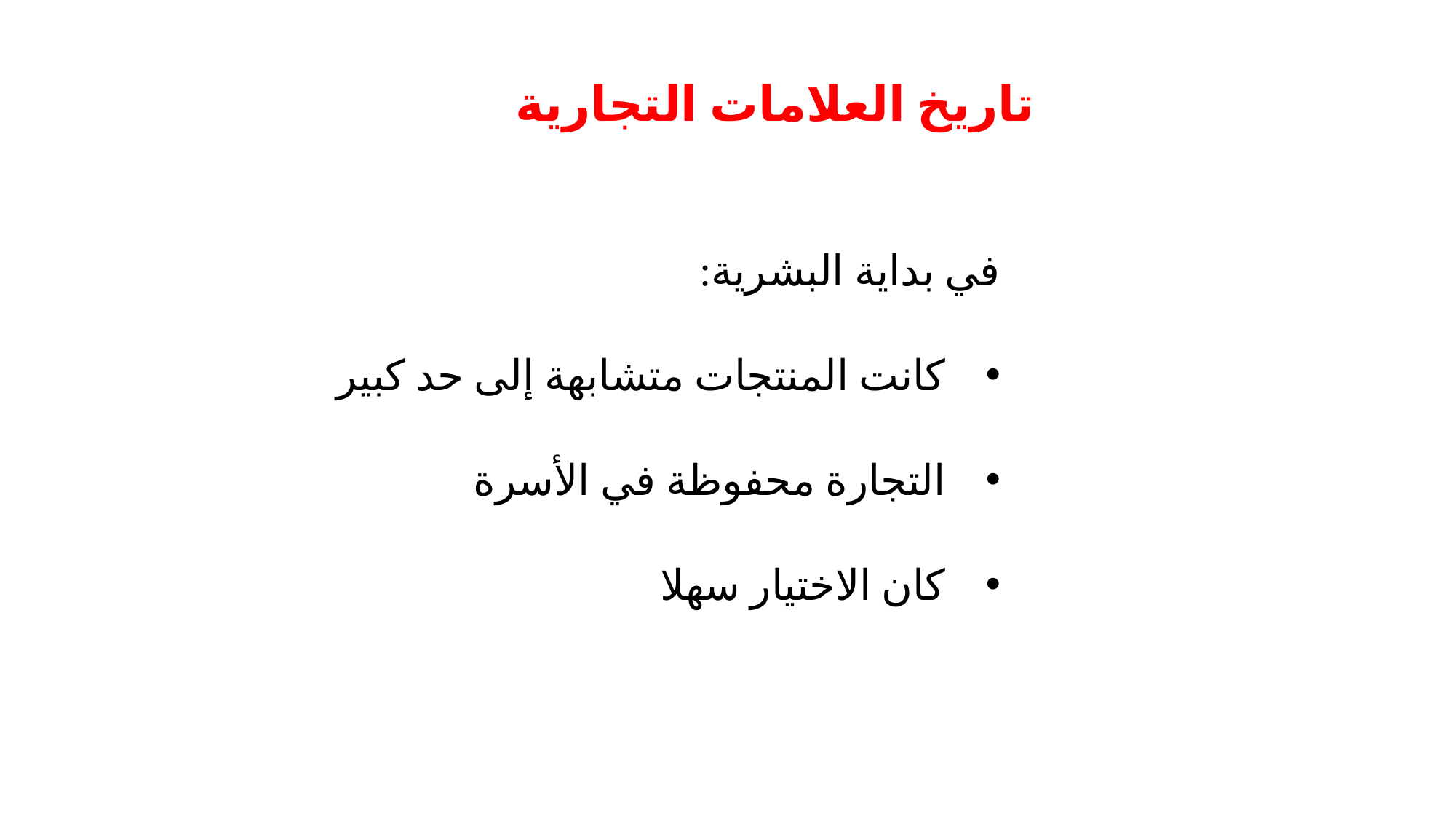

# تاريخ العلامات التجارية
في بداية البشرية:

كانت المنتجات متشابهة إلى حد كبير

التجارة محفوظة في الأسرة

كان الاختيار سهلا